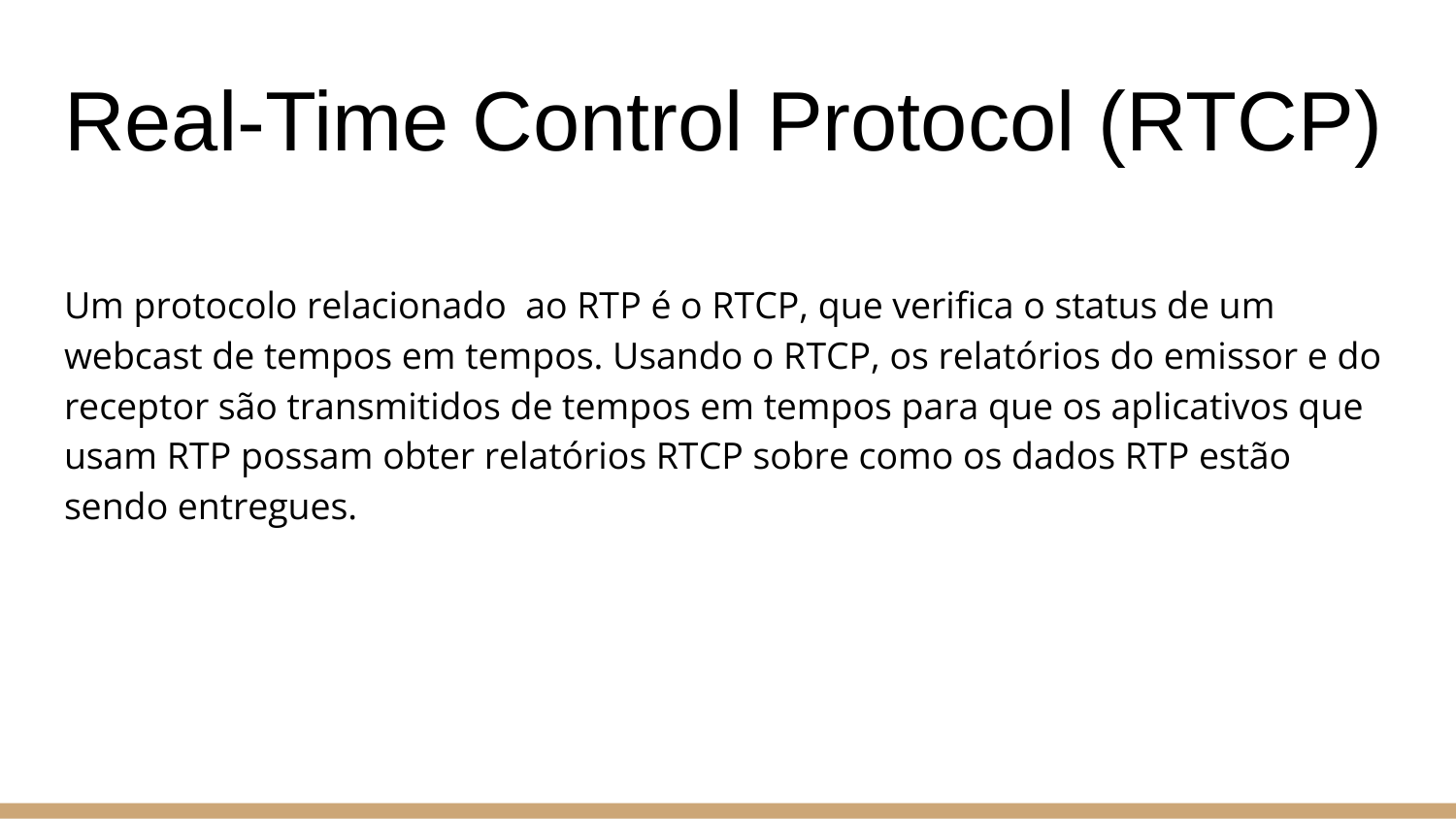

# Real-Time Control Protocol (RTCP)
Um protocolo relacionado  ao RTP é o RTCP, que verifica o status de um webcast de tempos em tempos. Usando o RTCP, os relatórios do emissor e do receptor são transmitidos de tempos em tempos para que os aplicativos que usam RTP possam obter relatórios RTCP sobre como os dados RTP estão sendo entregues.